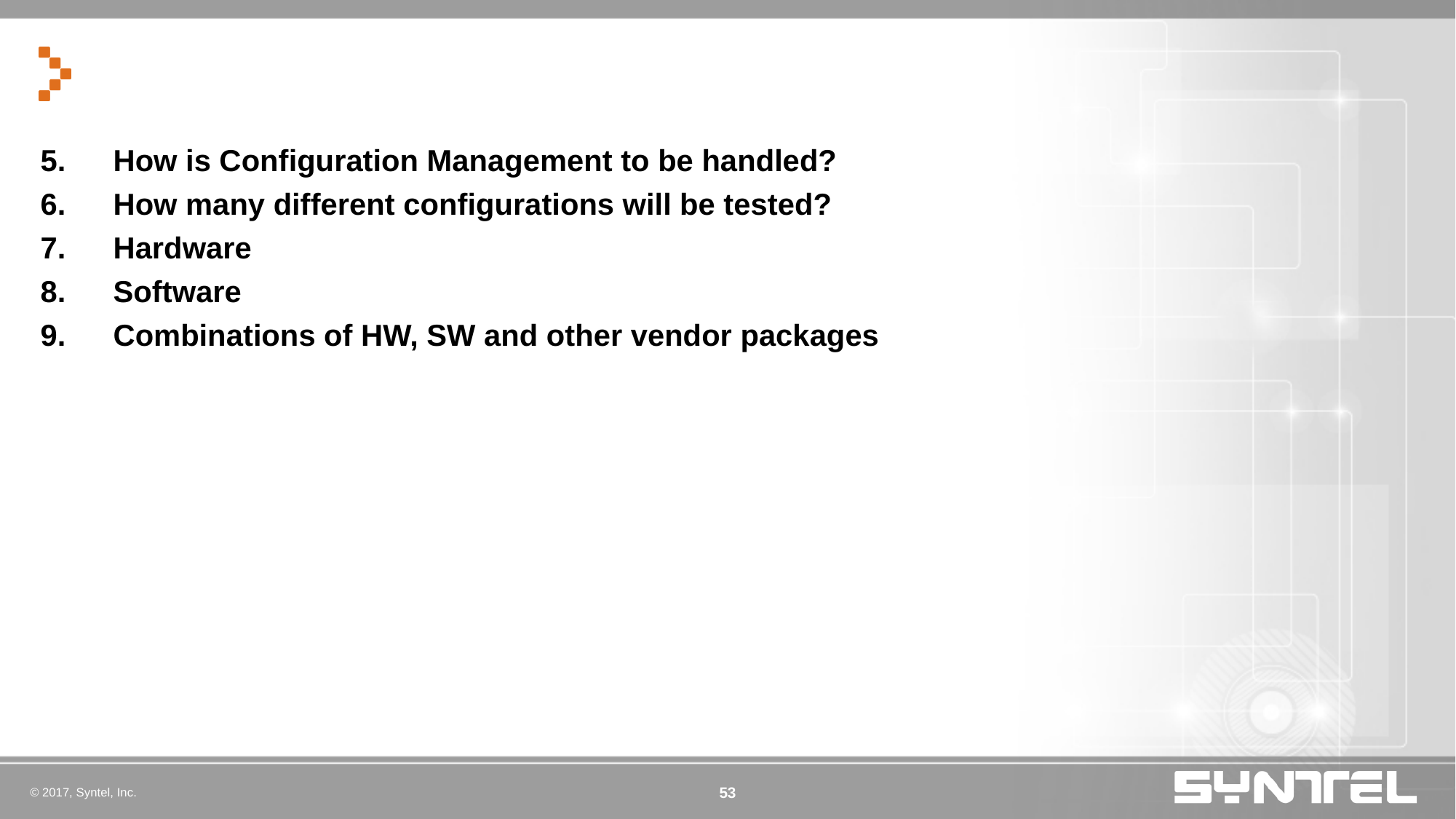

#
How is Configuration Management to be handled?
How many different configurations will be tested?
Hardware
Software
Combinations of HW, SW and other vendor packages